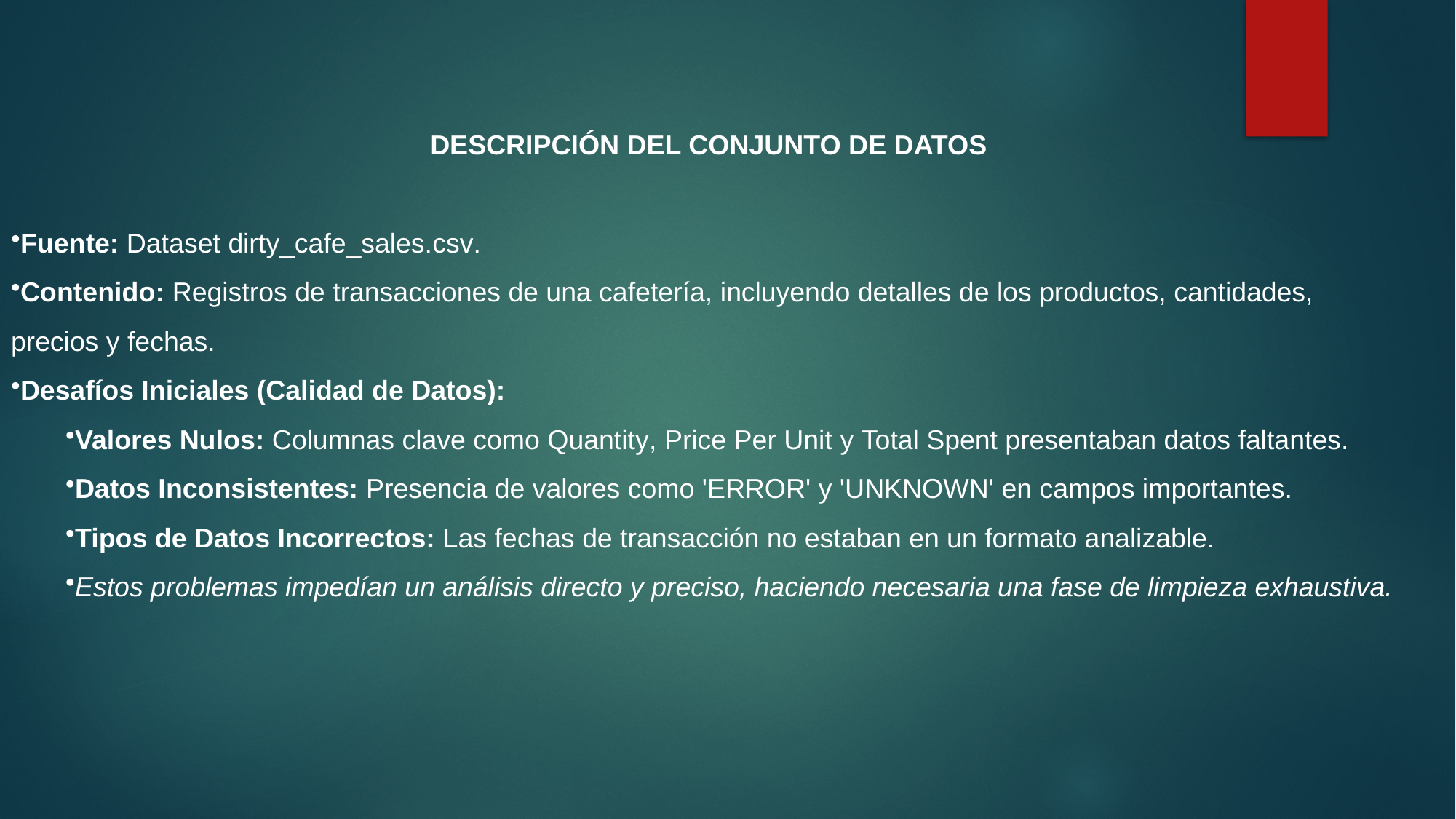

DESCRIPCIÓN DEL CONJUNTO DE DATOS

Fuente: Dataset dirty_cafe_sales.csv.
Contenido: Registros de transacciones de una cafetería, incluyendo detalles de los productos, cantidades, precios y fechas.
Desafíos Iniciales (Calidad de Datos):
Valores Nulos: Columnas clave como Quantity, Price Per Unit y Total Spent presentaban datos faltantes.
Datos Inconsistentes: Presencia de valores como 'ERROR' y 'UNKNOWN' en campos importantes.
Tipos de Datos Incorrectos: Las fechas de transacción no estaban en un formato analizable.
Estos problemas impedían un análisis directo y preciso, haciendo necesaria una fase de limpieza exhaustiva.